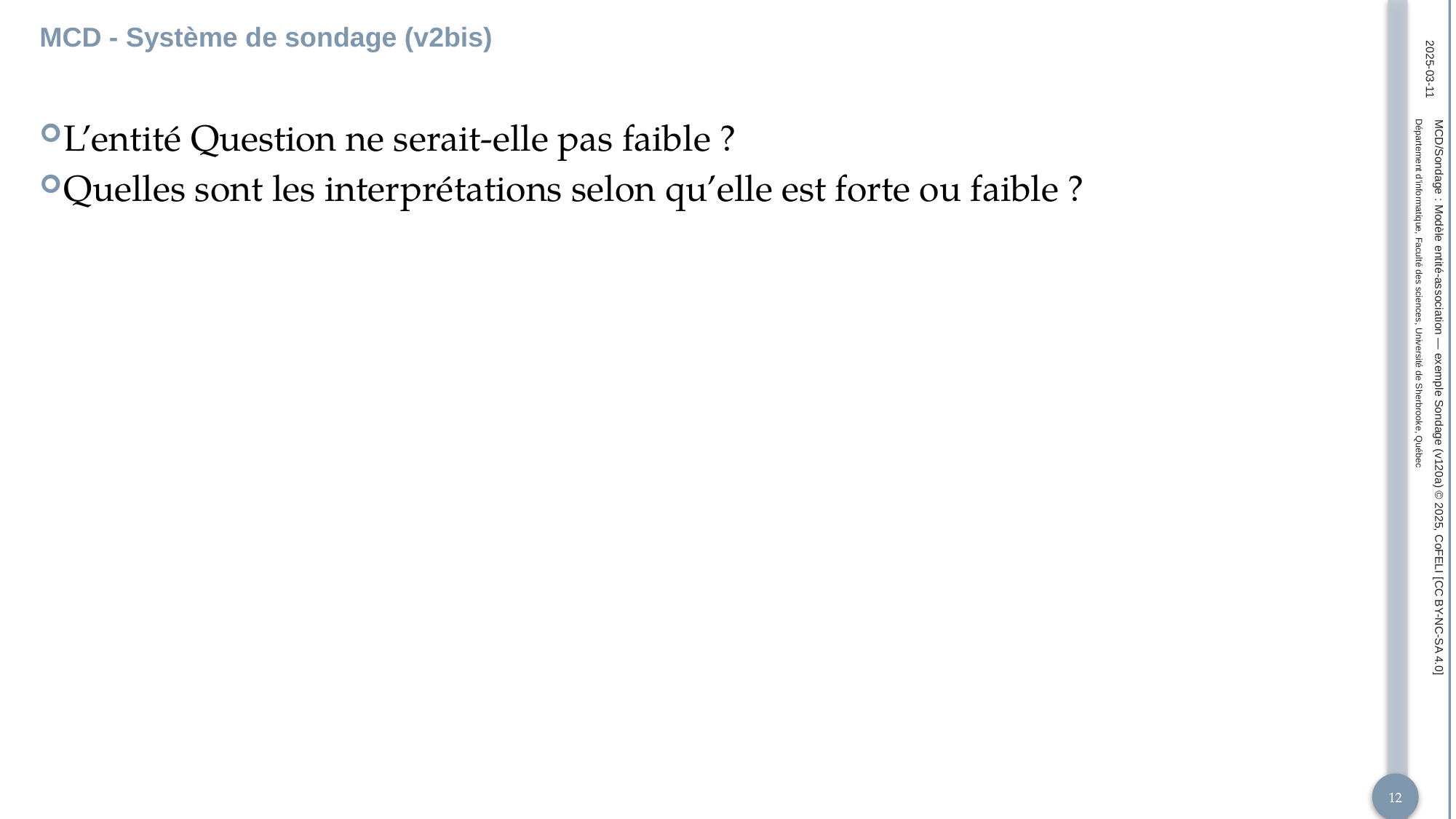

# MCD - Système de sondage (v2bis)
2025-03-11
L’entité Question ne serait-elle pas faible ?
Quelles sont les interprétations selon qu’elle est forte ou faible ?
MCD/Sondage : Modèle entité-association — exemple Sondage (v120a) © 2025, CoFELI [CC BY-NC-SA 4.0]
12